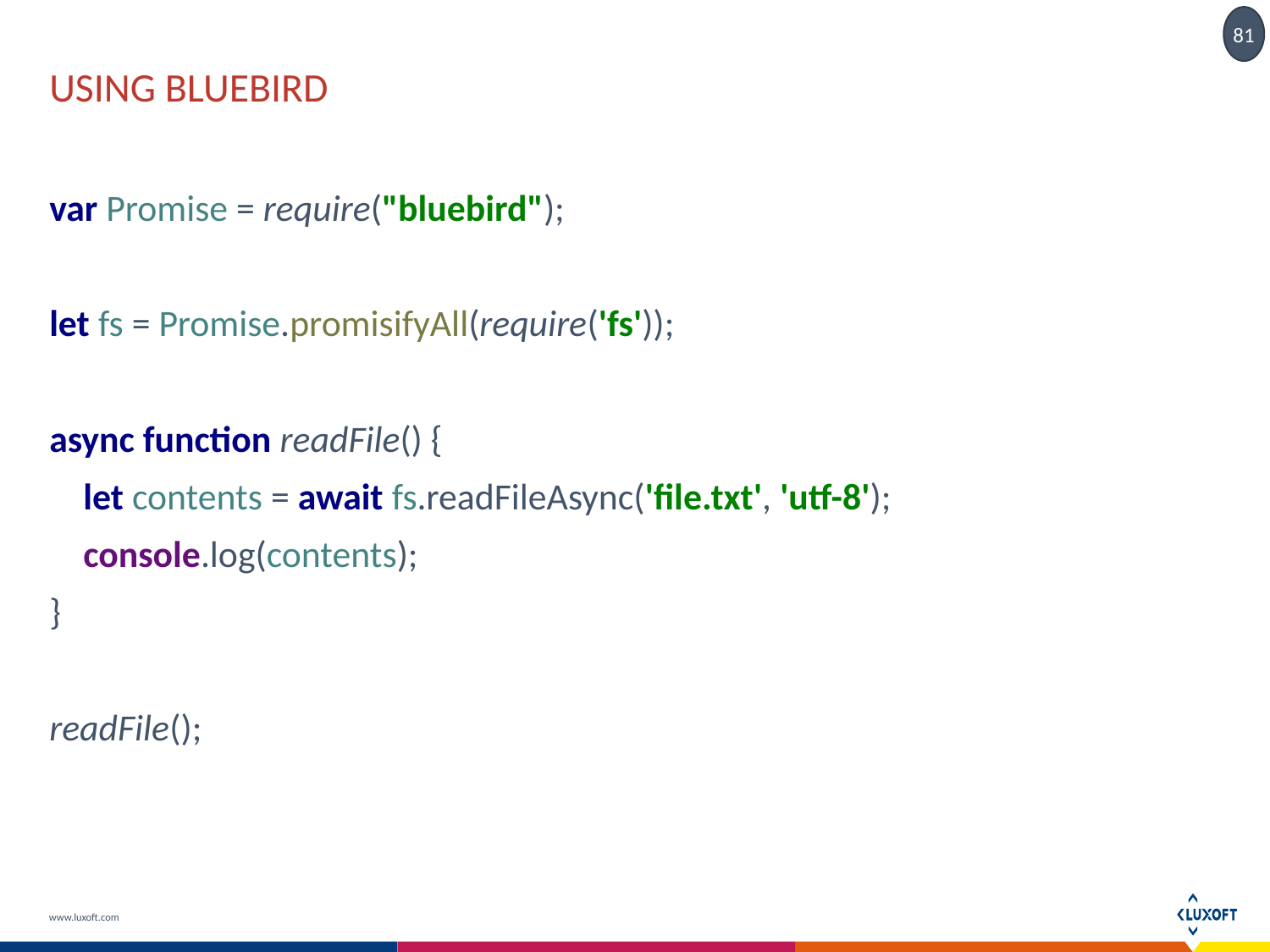

# using bluebird
var Promise = require("bluebird");
let fs = Promise.promisifyAll(require('fs'));
async function readFile() {
    let contents = await fs.readFileAsync('file.txt', 'utf-8');
    console.log(contents);
}
readFile();